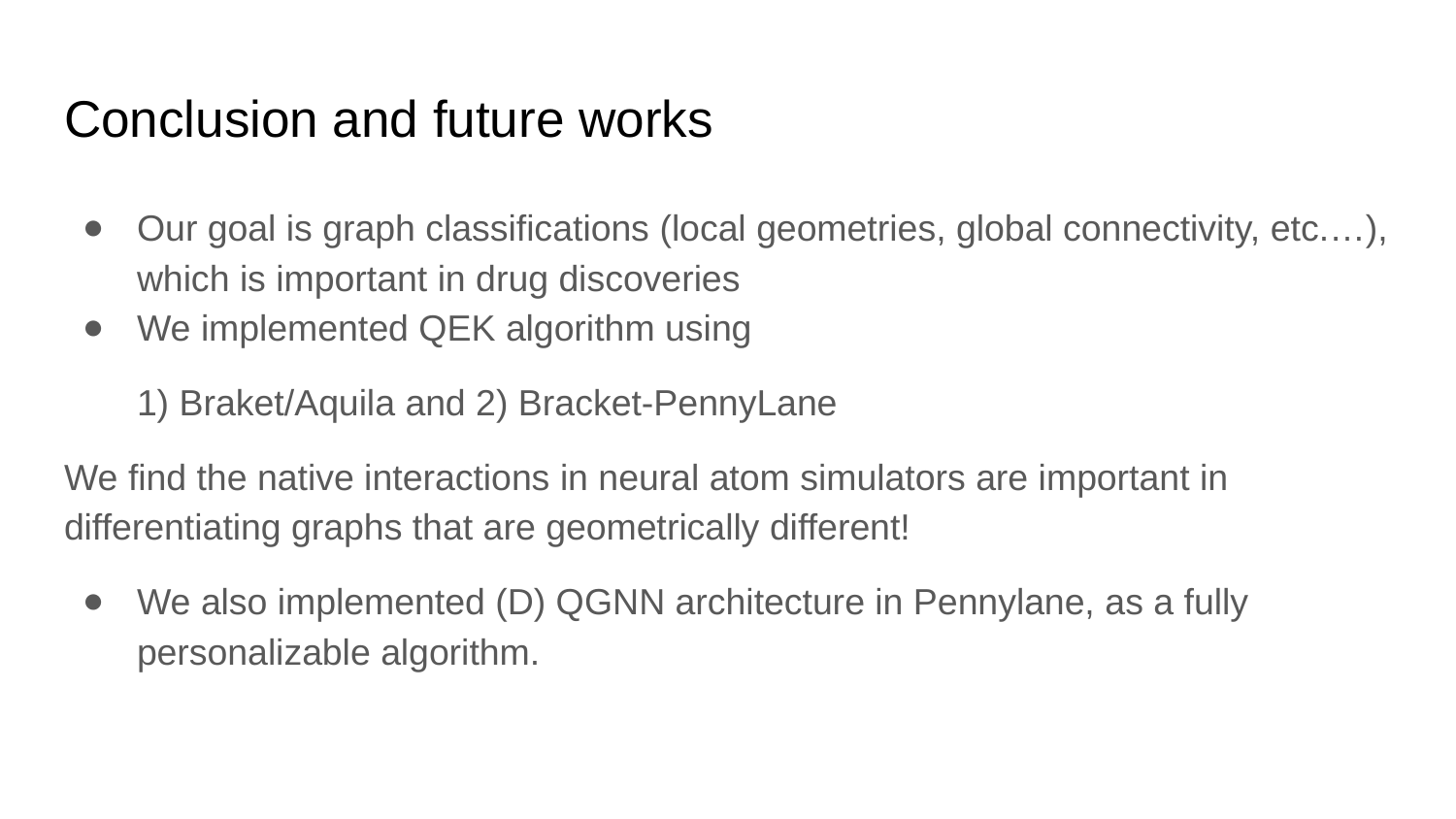

# Conclusion and future works
Our goal is graph classifications (local geometries, global connectivity, etc.…), which is important in drug discoveries
We implemented QEK algorithm using
1) Braket/Aquila and 2) Bracket-PennyLane
We find the native interactions in neural atom simulators are important in differentiating graphs that are geometrically different!
We also implemented (D) QGNN architecture in Pennylane, as a fully personalizable algorithm.